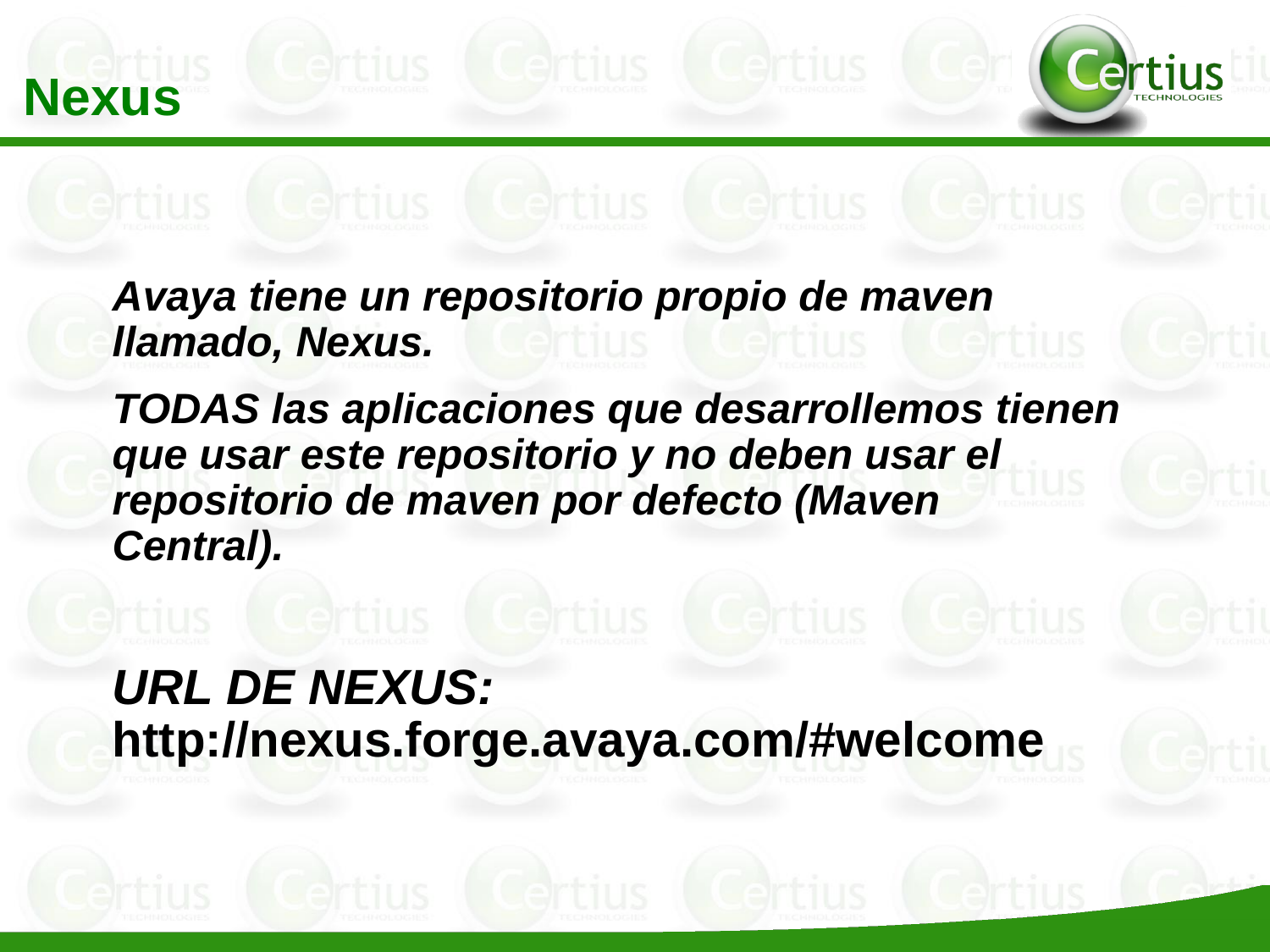

Nexus
Avaya tiene un repositorio propio de maven llamado, Nexus.
TODAS las aplicaciones que desarrollemos tienen que usar este repositorio y no deben usar el repositorio de maven por defecto (Maven Central).

URL DE NEXUS: http://nexus.forge.avaya.com/#welcome